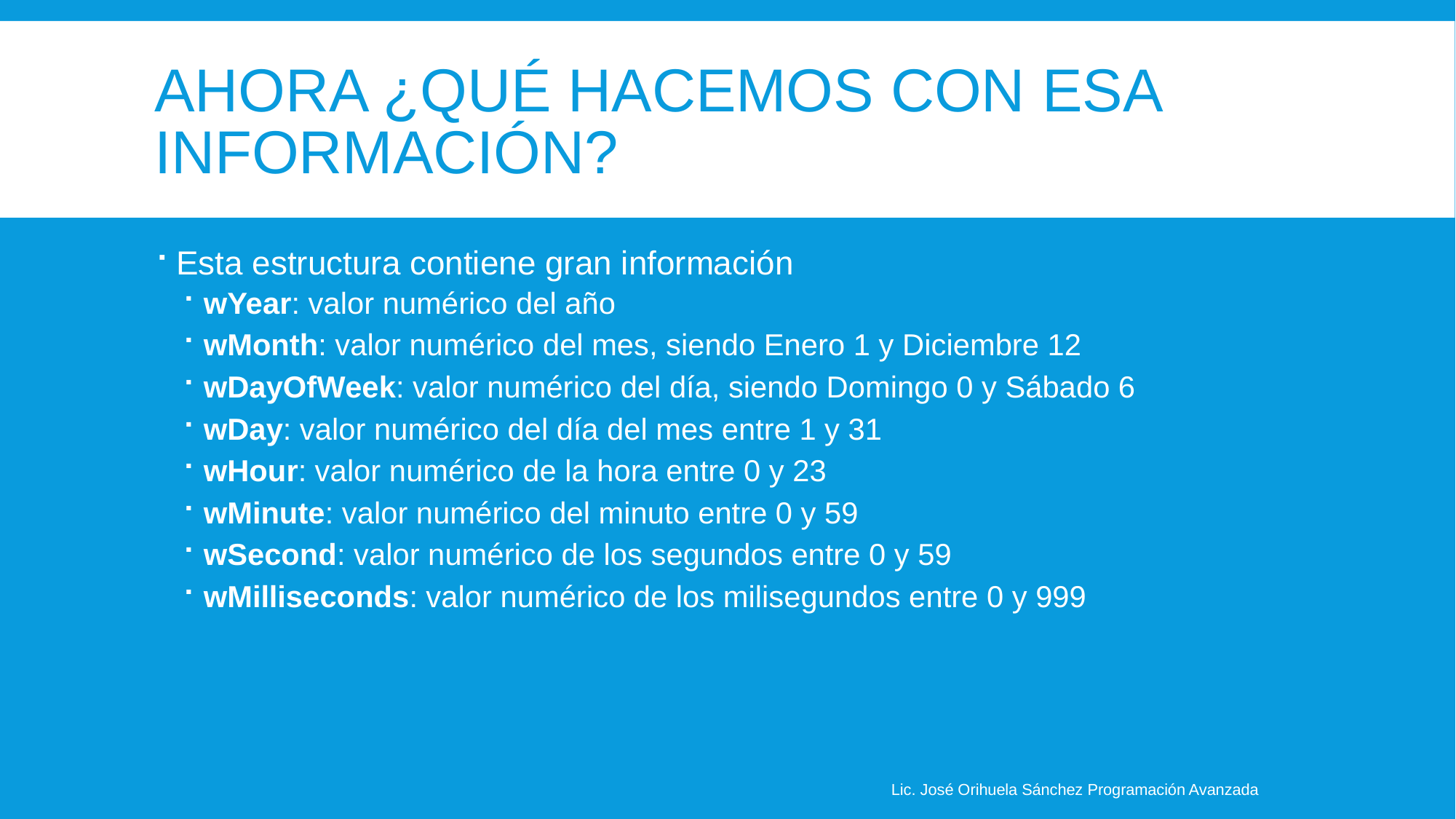

# Ahora ¿Qué hacemos con esa información?
Esta estructura contiene gran información
wYear: valor numérico del año
wMonth: valor numérico del mes, siendo Enero 1 y Diciembre 12
wDayOfWeek: valor numérico del día, siendo Domingo 0 y Sábado 6
wDay: valor numérico del día del mes entre 1 y 31
wHour: valor numérico de la hora entre 0 y 23
wMinute: valor numérico del minuto entre 0 y 59
wSecond: valor numérico de los segundos entre 0 y 59
wMilliseconds: valor numérico de los milisegundos entre 0 y 999
Lic. José Orihuela Sánchez Programación Avanzada